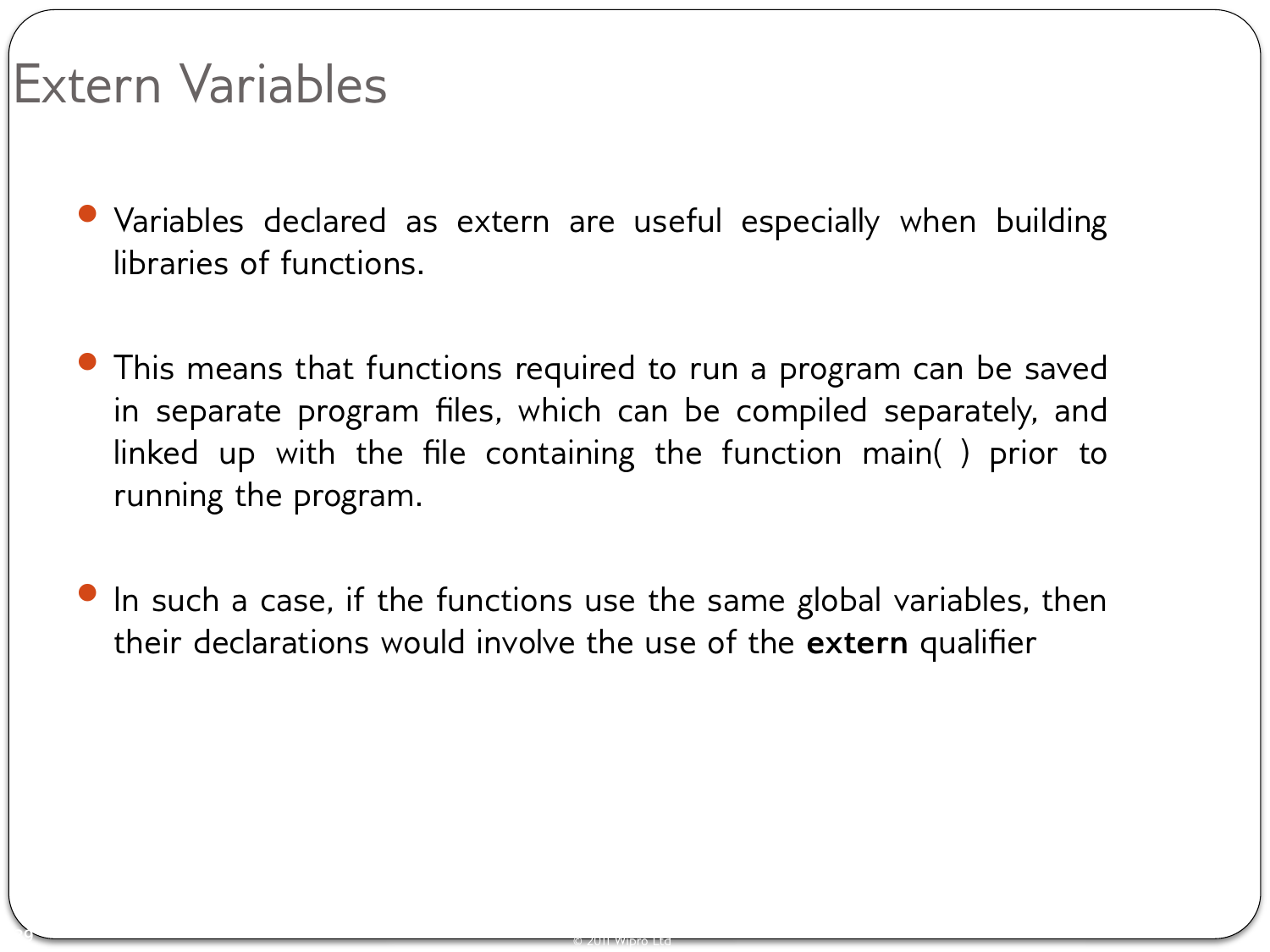

# Extern Variables
Variables declared as extern are useful especially when building libraries of functions.

This means that functions required to run a program can be saved in separate program files, which can be compiled separately, and linked up with the file containing the function main( ) prior to running the program.

In such a case, if the functions use the same global variables, then their declarations would involve the use of the extern qualifier